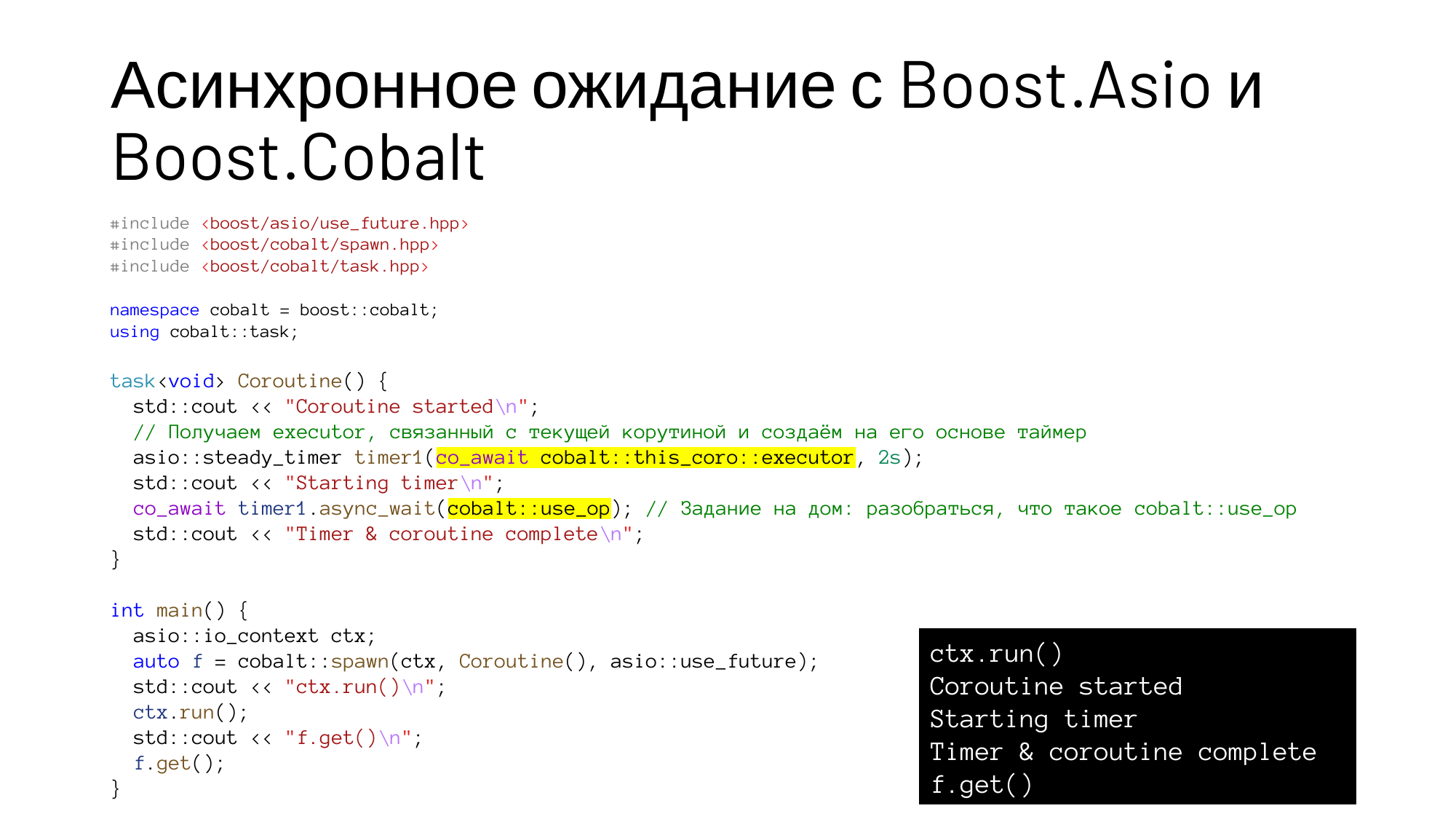

# Асинхронное ожидание с Boost.Asio и Boost.Cobalt
#include <boost/asio/use_future.hpp>
#include <boost/cobalt/spawn.hpp>
#include <boost/cobalt/task.hpp>

namespace cobalt = boost::cobalt;
using cobalt::task;

task<void> Coroutine() {
  std::cout << "Coroutine started\n";
  // Получаем executor, связанный с текущей корутиной и создаём на его основе таймер
  asio::steady_timer timer1(co_await cobalt::this_coro::executor, 2s);
  std::cout << "Starting timer\n";
  co_await timer1.async_wait(cobalt::use_op); // Задание на дом: разобраться, что такое cobalt::use_op
  std::cout << "Timer & coroutine complete\n";
}
int main() {
  asio::io_context ctx;
  auto f = cobalt::spawn(ctx, Coroutine(), asio::use_future);
  std::cout << "ctx.run()\n";
  ctx.run();
  std::cout << "f.get()\n";
  f.get();
}
ctx.run()
Coroutine started
Starting timer
Timer & coroutine complete
f.get()